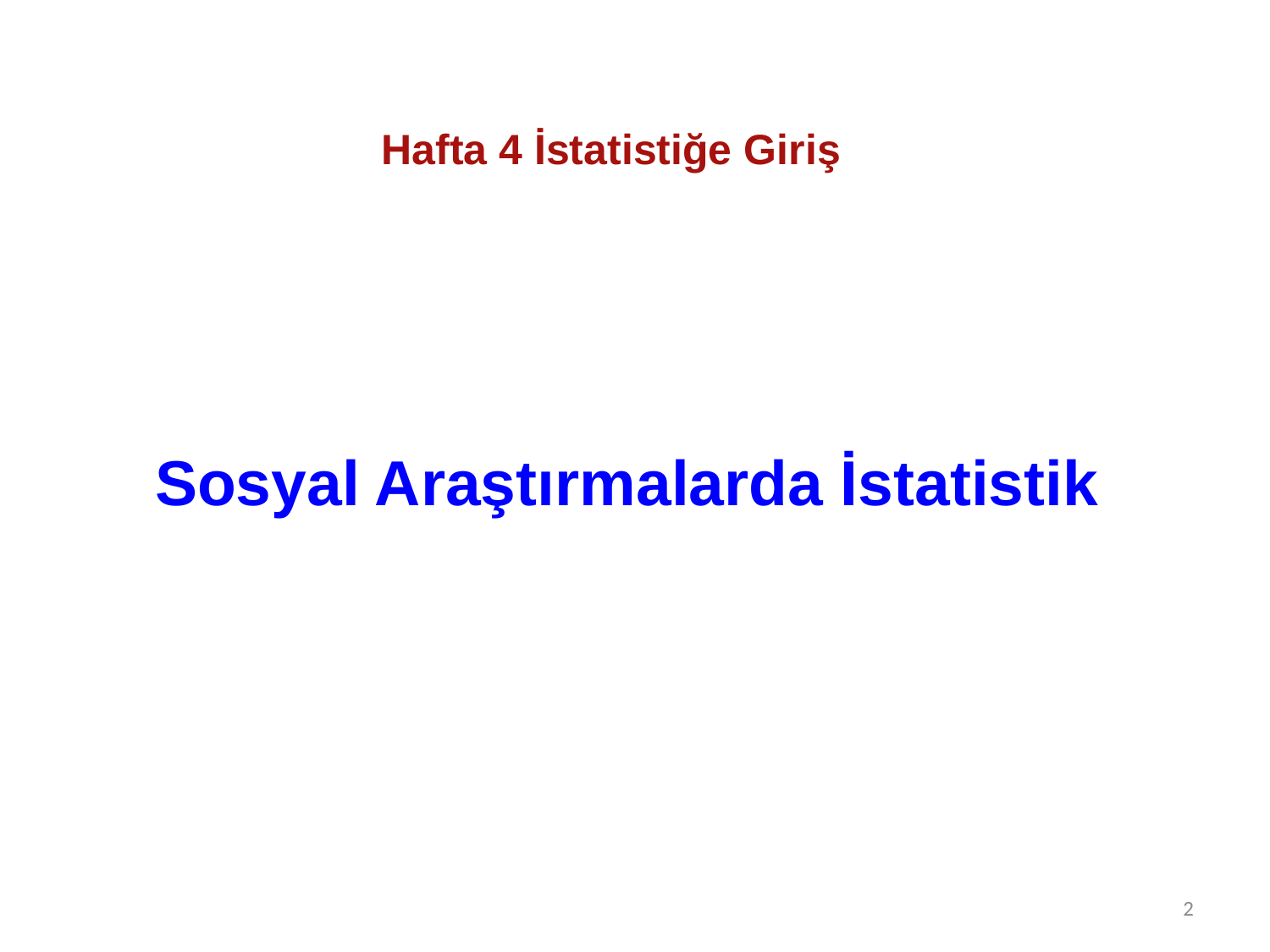

Hafta 4 İstatistiğe Giriş

# Sosyal Araştırmalarda İstatistik

2